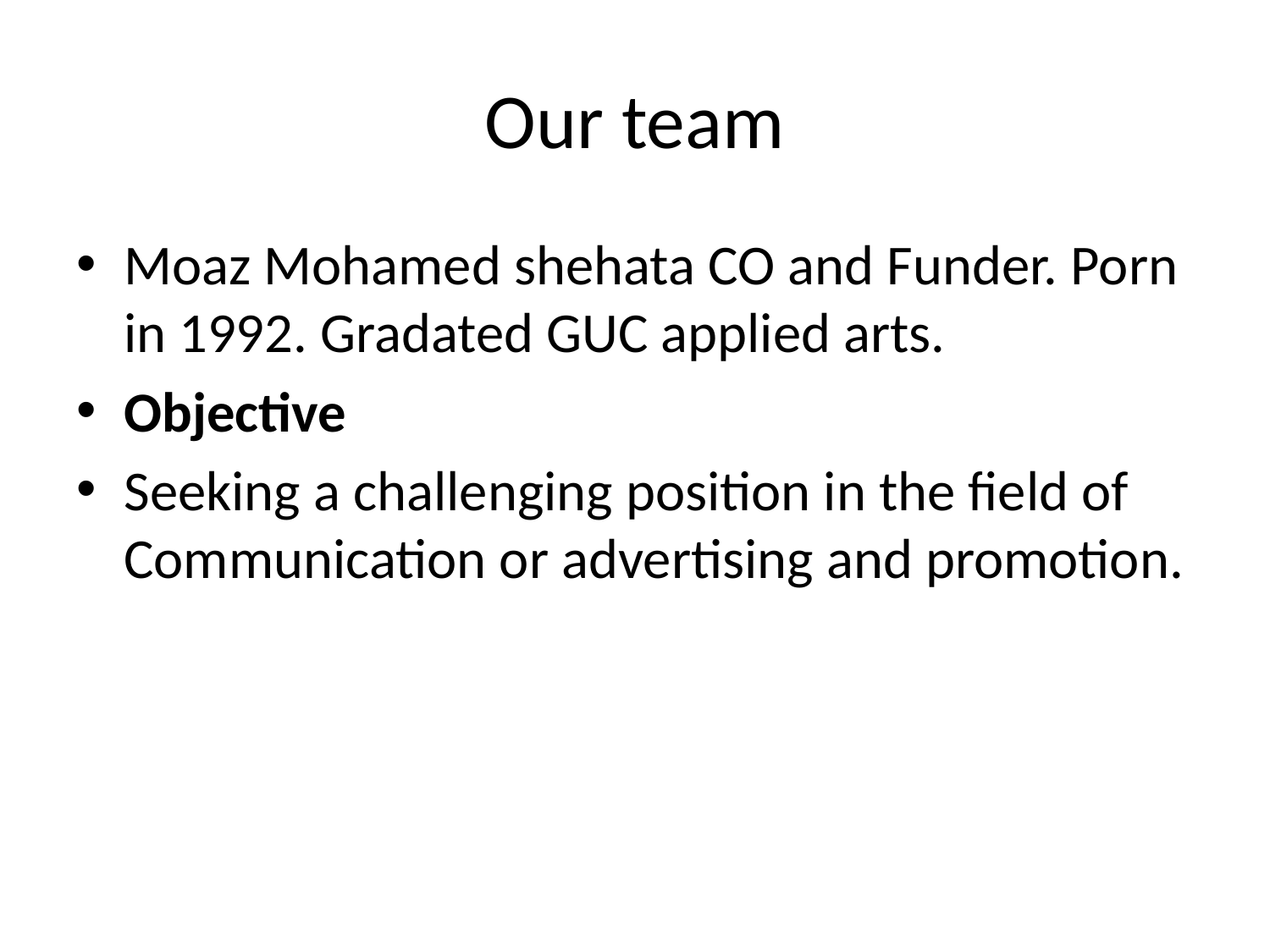

# Our team
Moaz Mohamed shehata CO and Funder. Porn in 1992. Gradated GUC applied arts.
Objective
Seeking a challenging position in the field of Communication or advertising and promotion.